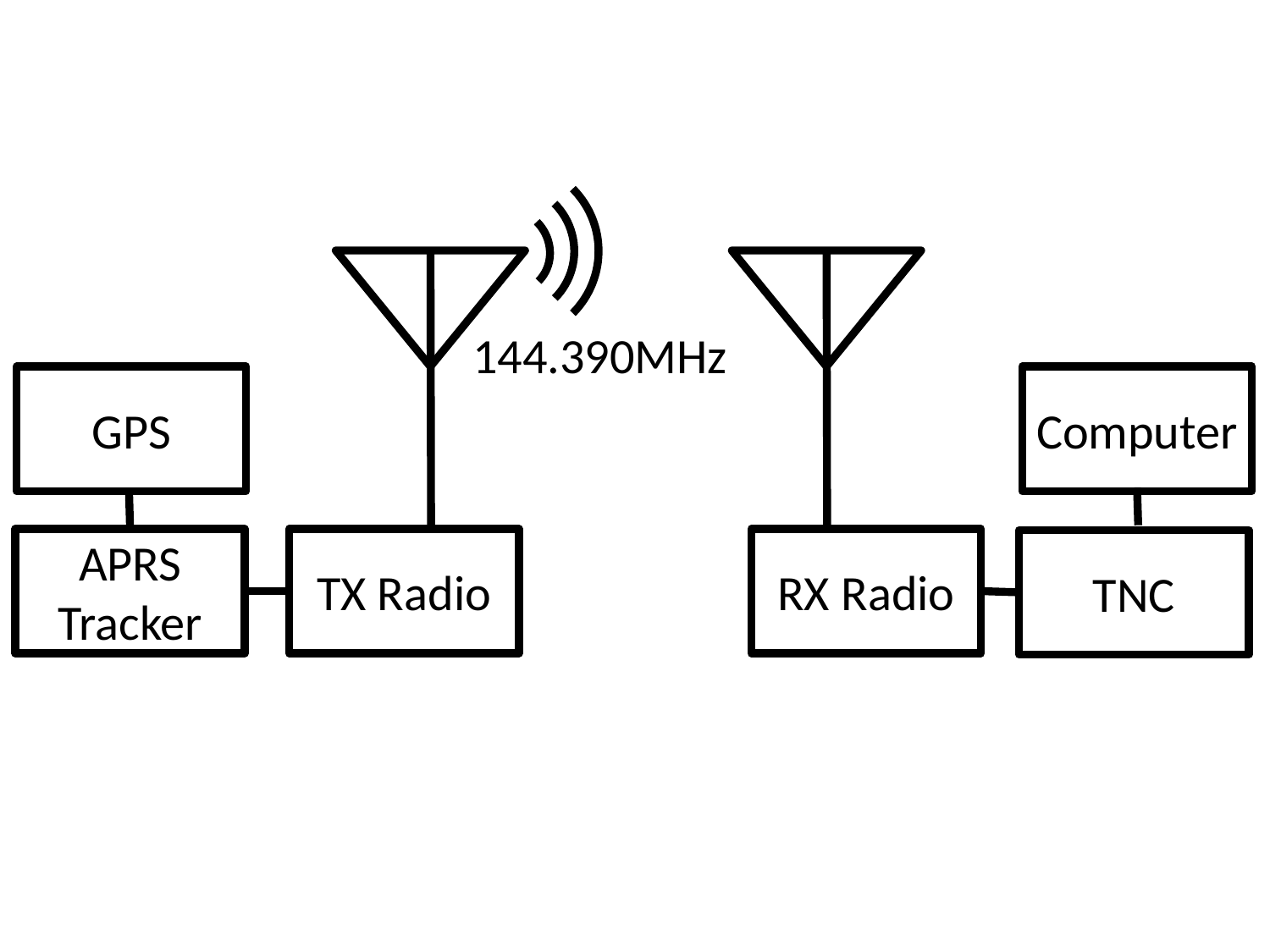

144.390MHz
GPS
Computer
APRS Tracker
TX Radio
RX Radio
TNC